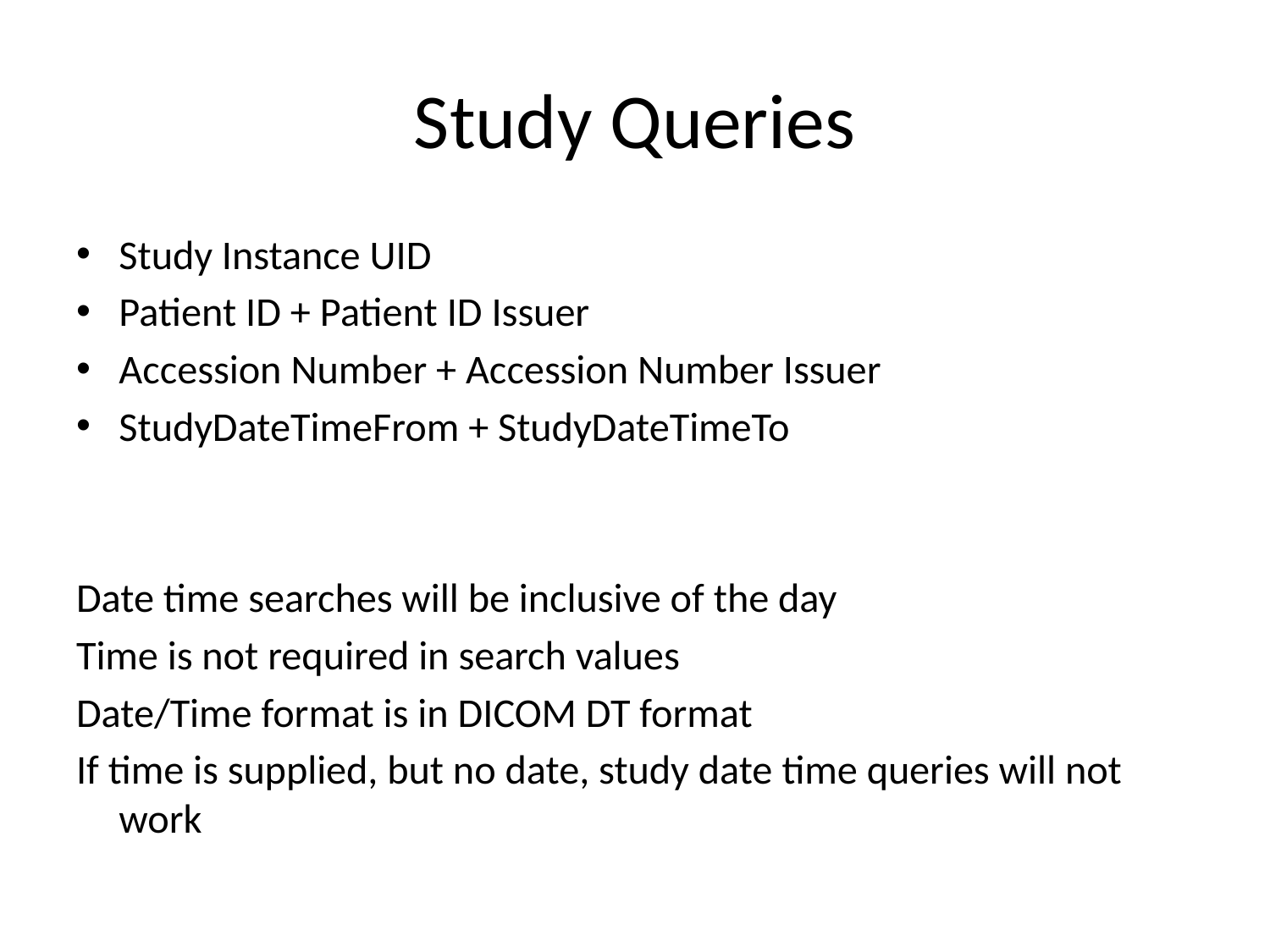

# Study Queries
Study Instance UID
Patient ID + Patient ID Issuer
Accession Number + Accession Number Issuer
StudyDateTimeFrom + StudyDateTimeTo

Date time searches will be inclusive of the day
Time is not required in search values
Date/Time format is in DICOM DT format
If time is supplied, but no date, study date time queries will not work